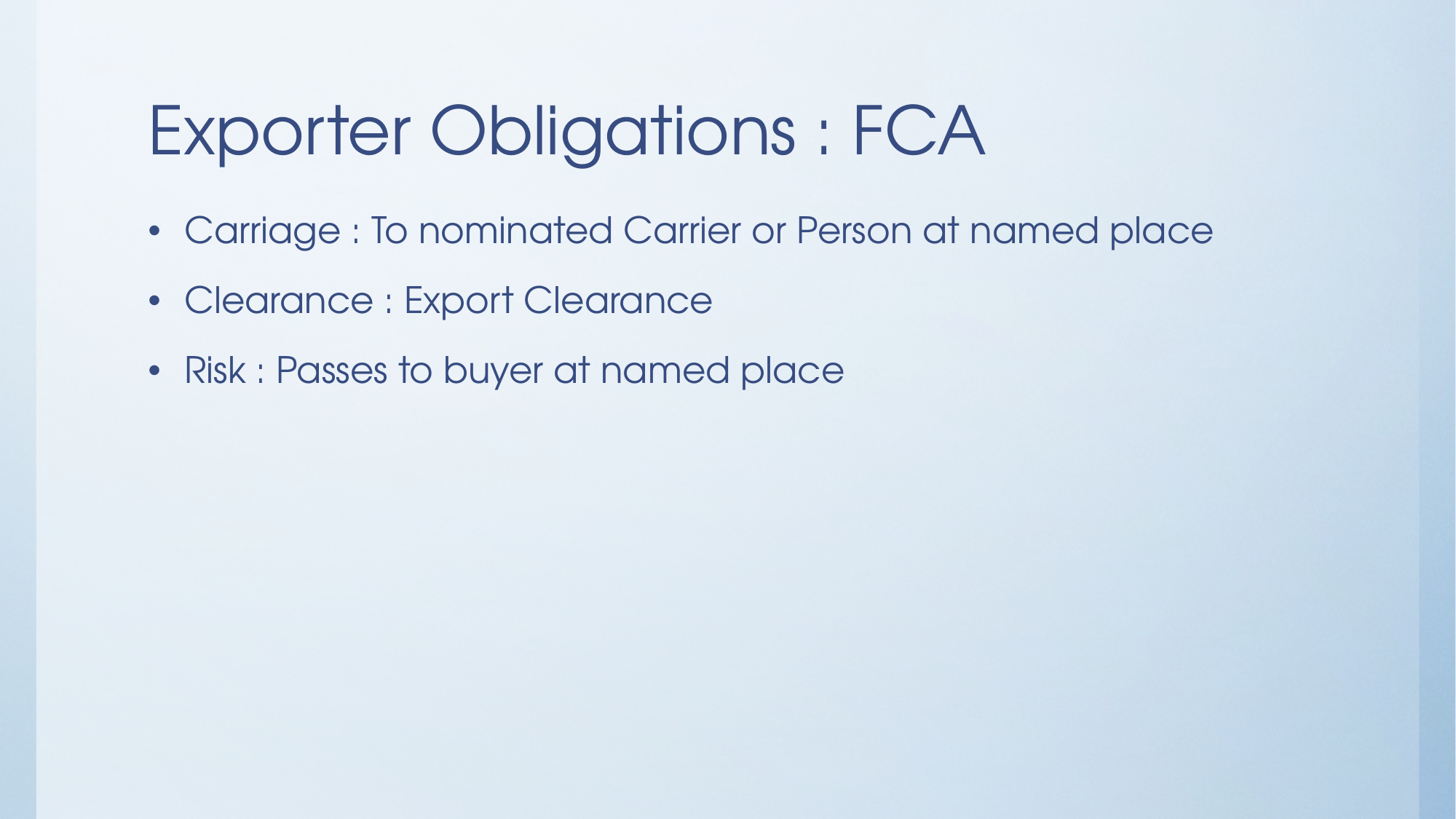

# Exporter Obligations : FCA
Carriage : To nominated Carrier or Person at named place
Clearance : Export Clearance
Risk : Passes to buyer at named place